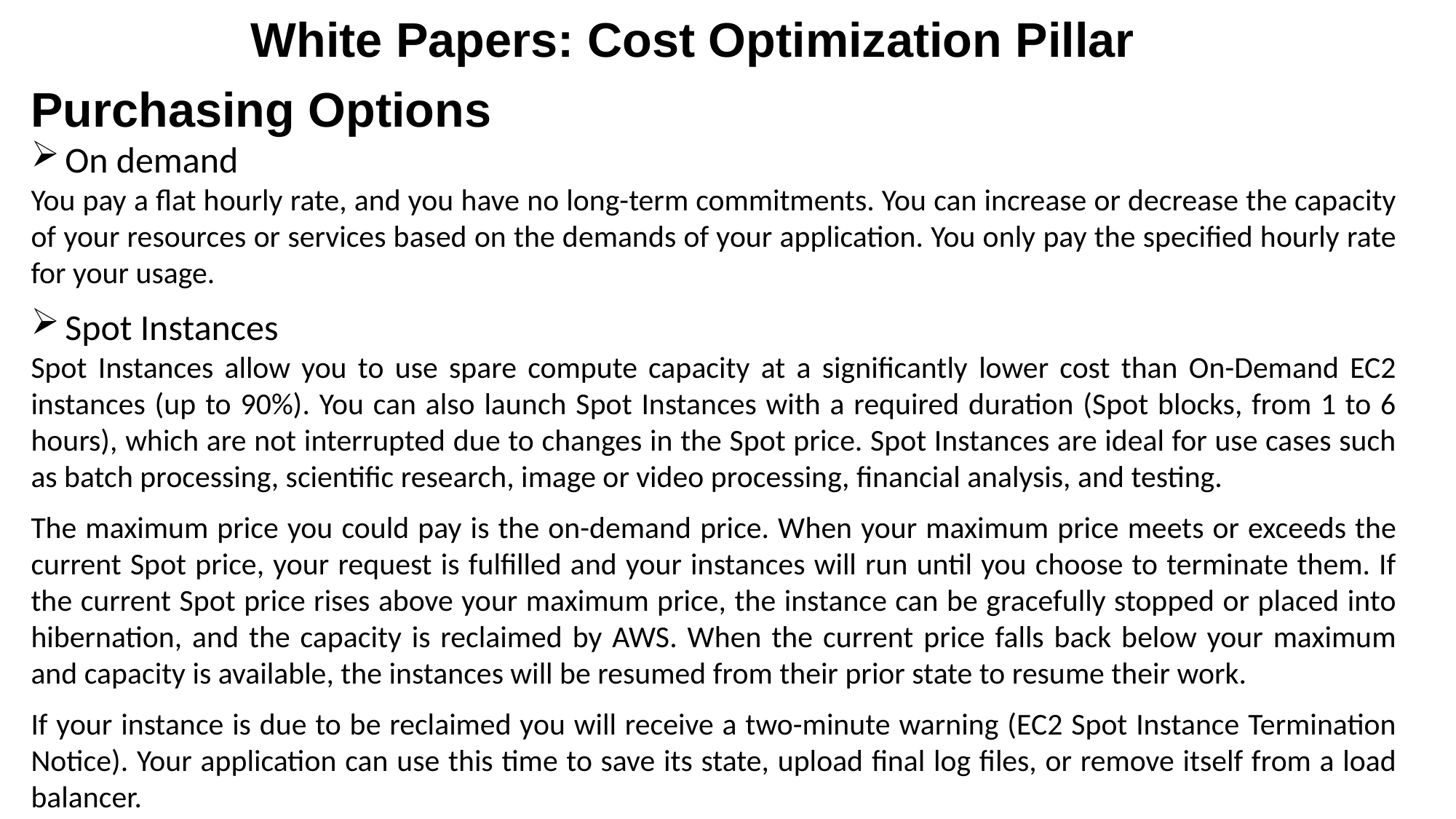

White Papers: Cost Optimization Pillar
Purchasing Options
On demand
You pay a flat hourly rate, and you have no long-term commitments. You can increase or decrease the capacity of your resources or services based on the demands of your application. You only pay the specified hourly rate for your usage.

Spot Instances
Spot Instances allow you to use spare compute capacity at a significantly lower cost than On-Demand EC2 instances (up to 90%). You can also launch Spot Instances with a required duration (Spot blocks, from 1 to 6 hours), which are not interrupted due to changes in the Spot price. Spot Instances are ideal for use cases such as batch processing, scientific research, image or video processing, financial analysis, and testing.

The maximum price you could pay is the on-demand price. When your maximum price meets or exceeds the current Spot price, your request is fulfilled and your instances will run until you choose to terminate them. If the current Spot price rises above your maximum price, the instance can be gracefully stopped or placed into hibernation, and the capacity is reclaimed by AWS. When the current price falls back below your maximum and capacity is available, the instances will be resumed from their prior state to resume their work.

If your instance is due to be reclaimed you will receive a two-minute warning (EC2 Spot Instance Termination Notice). Your application can use this time to save its state, upload final log files, or remove itself from a load balancer.